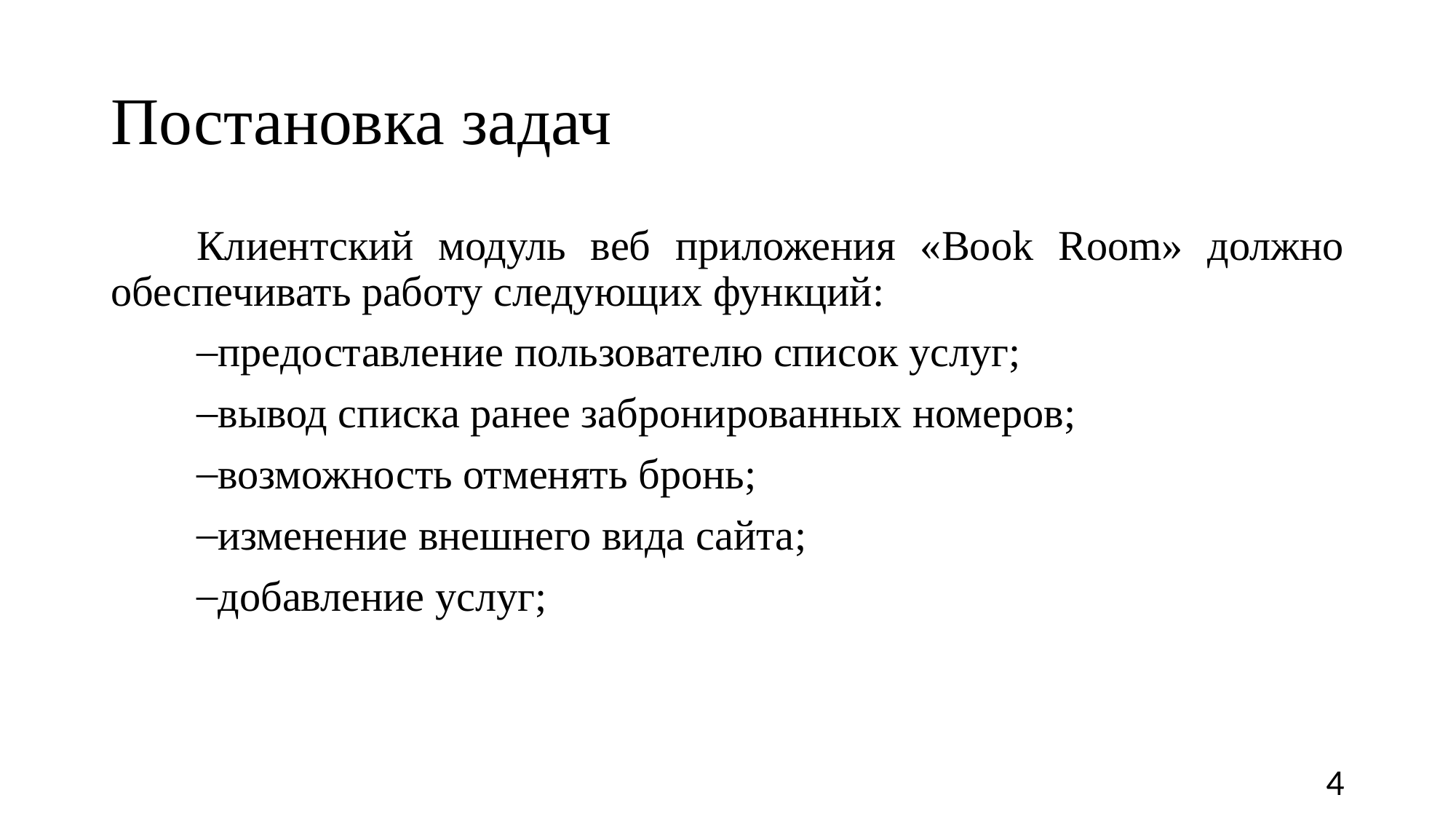

# Постановка задач
Клиентский модуль веб приложения «Book Room» должно обеспечивать работу следующих функций:
предоставление пользователю список услуг;
вывод списка ранее забронированных номеров;
возможность отменять бронь;
изменение внешнего вида сайта;
добавление услуг;
4